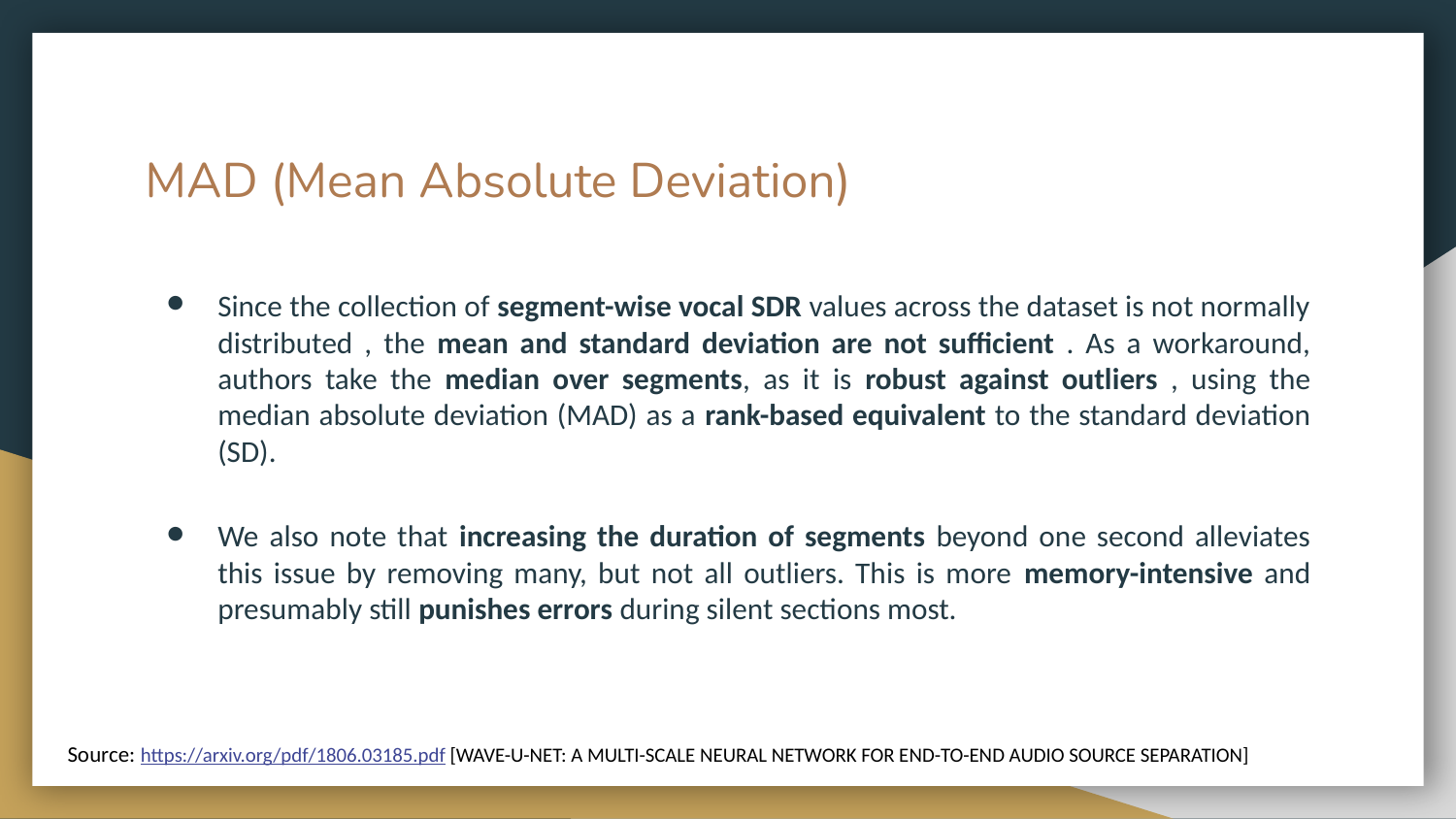

# MAD (Mean Absolute Deviation)

Since the collection of segment-wise vocal SDR values across the dataset is not normally distributed , the mean and standard deviation are not sufficient . As a workaround, authors take the median over segments, as it is robust against outliers , using the median absolute deviation (MAD) as a rank-based equivalent to the standard deviation (SD).

We also note that increasing the duration of segments beyond one second alleviates this issue by removing many, but not all outliers. This is more memory-intensive and presumably still punishes errors during silent sections most.
Source: https://arxiv.org/pdf/1806.03185.pdf [WAVE-U-NET: A MULTI-SCALE NEURAL NETWORK FOR END-TO-END AUDIO SOURCE SEPARATION]